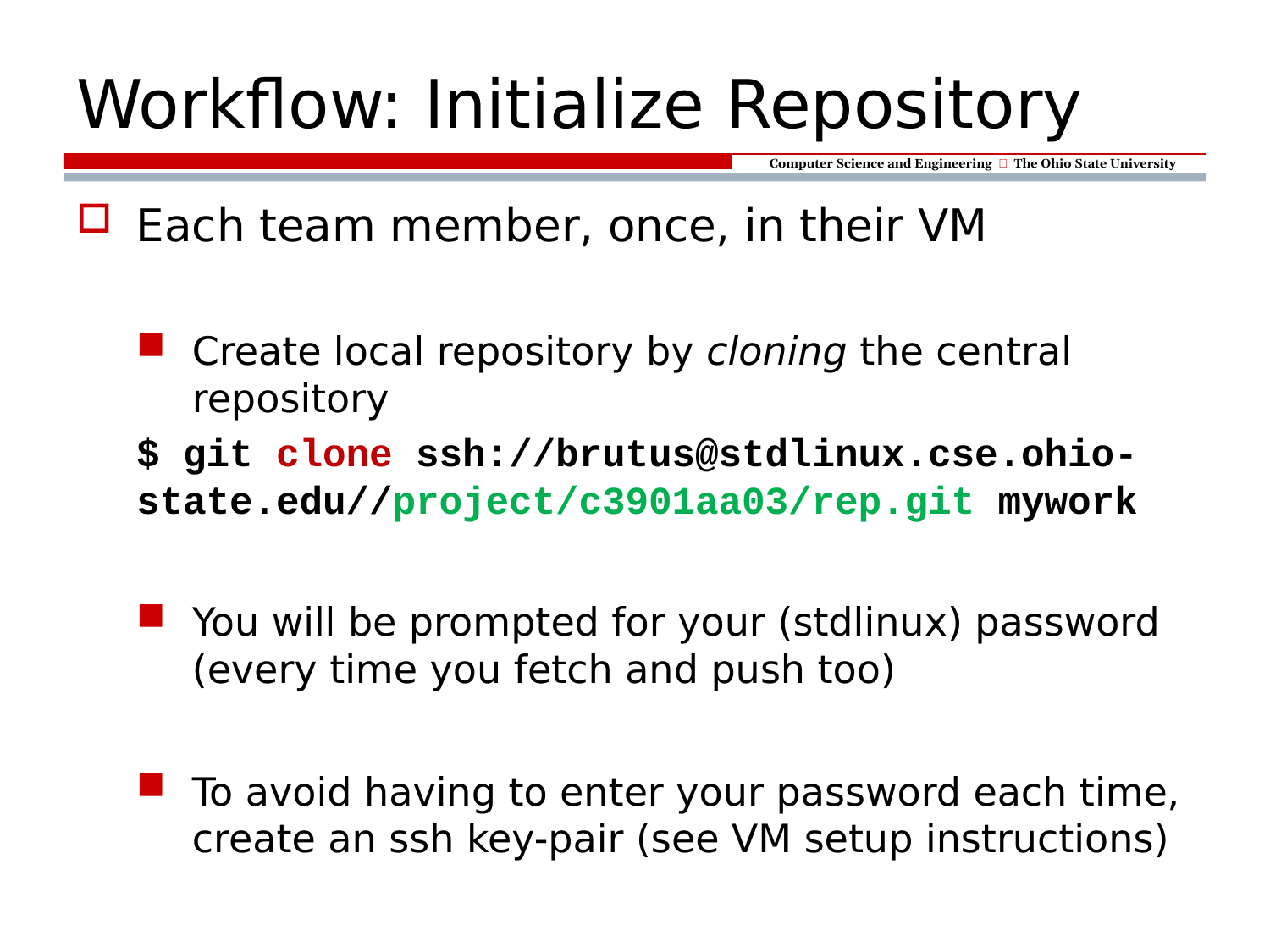

# Workflow: Initialize Repository
Each team member, once, in their VM

Create local repository by cloning the central repository
$ git clone ssh://brutus@stdlinux.cse.ohio-state.edu//project/c3901aa03/rep.git mywork

You will be prompted for your (stdlinux) password (every time you fetch and push too)

To avoid having to enter your password each time, create an ssh key-pair (see VM setup instructions)